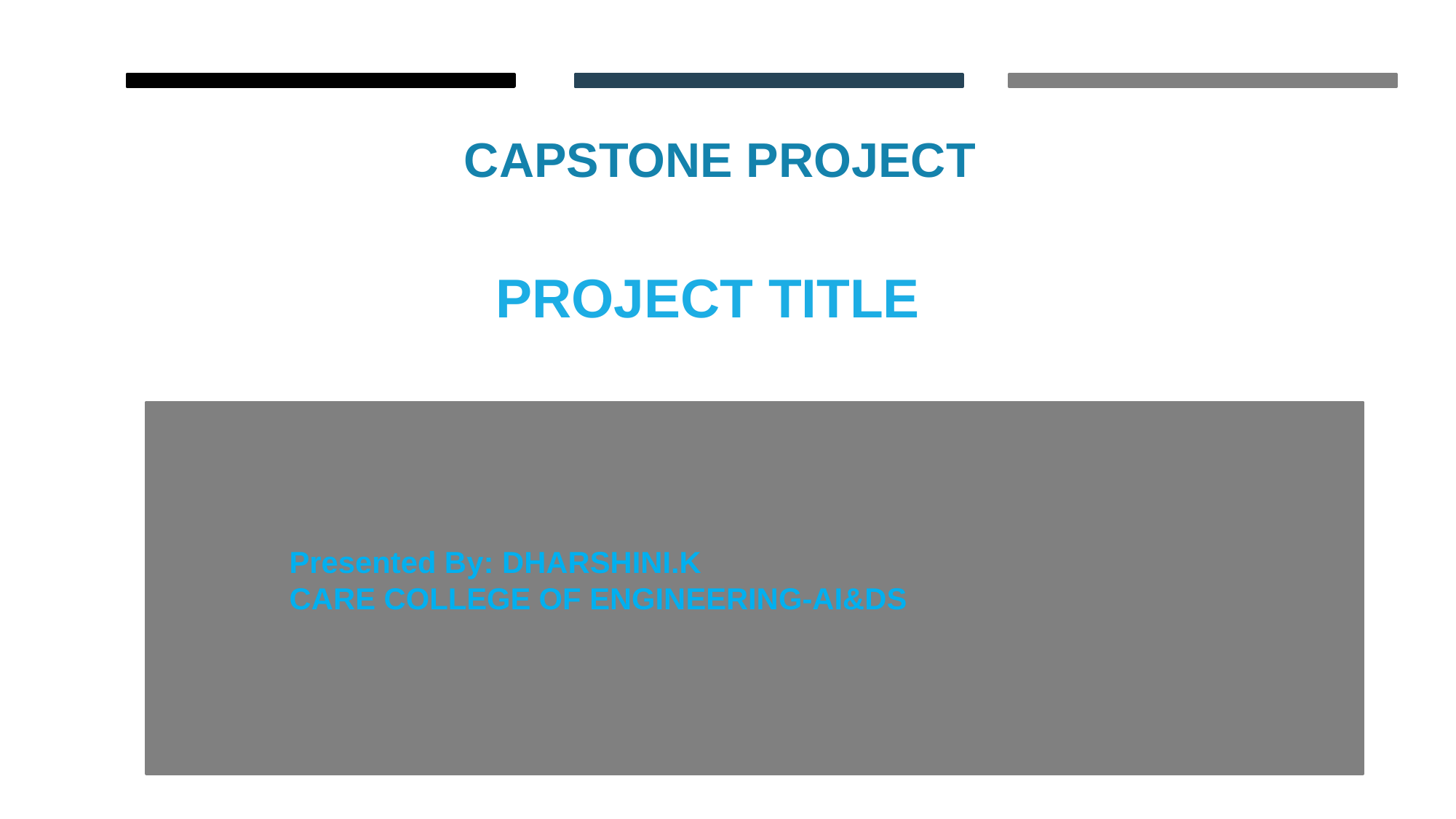

CAPSTONE PROJECT
# PROJECT TITLE

Presented By: DHARSHINI.K
CARE COLLEGE OF ENGINEERING-AI&DS